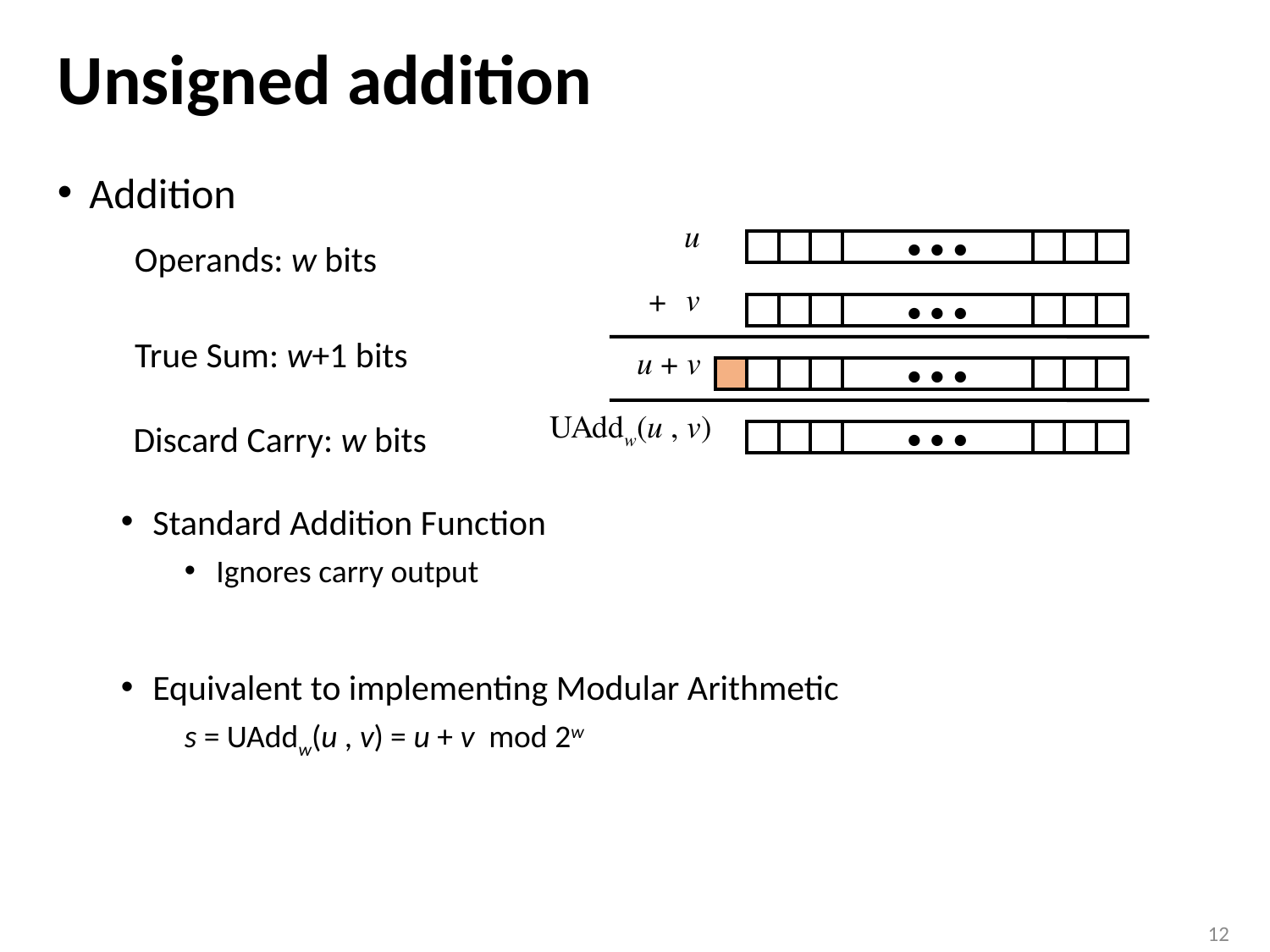

# Unsigned addition
Addition

Standard Addition Function
Ignores carry output

Equivalent to implementing Modular Arithmetic
s = UAddw(u , v) = u + v  mod 2w

u
Operands: w bits

• • •

v
+

• • •

True Sum: w+1 bits

u + v

• • •

UAddw(u , v)

Discard Carry: w bits

• • •

12